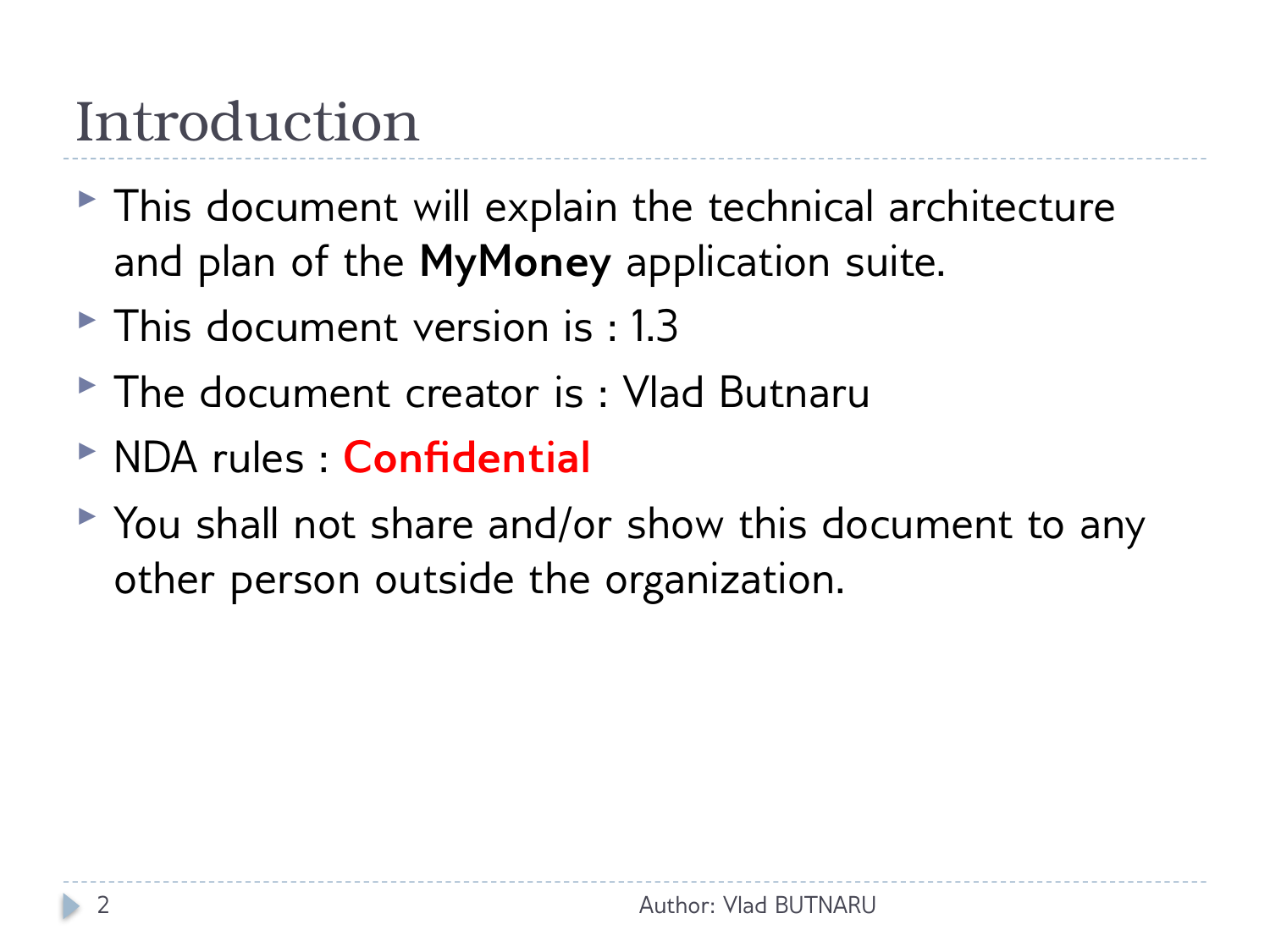

# Introduction
This document will explain the technical architecture and plan of the MyMoney application suite.
This document version is : 1.3
The document creator is : Vlad Butnaru
NDA rules : Confidential
You shall not share and/or show this document to any other person outside the organization.
2
Author: Vlad BUTNARU